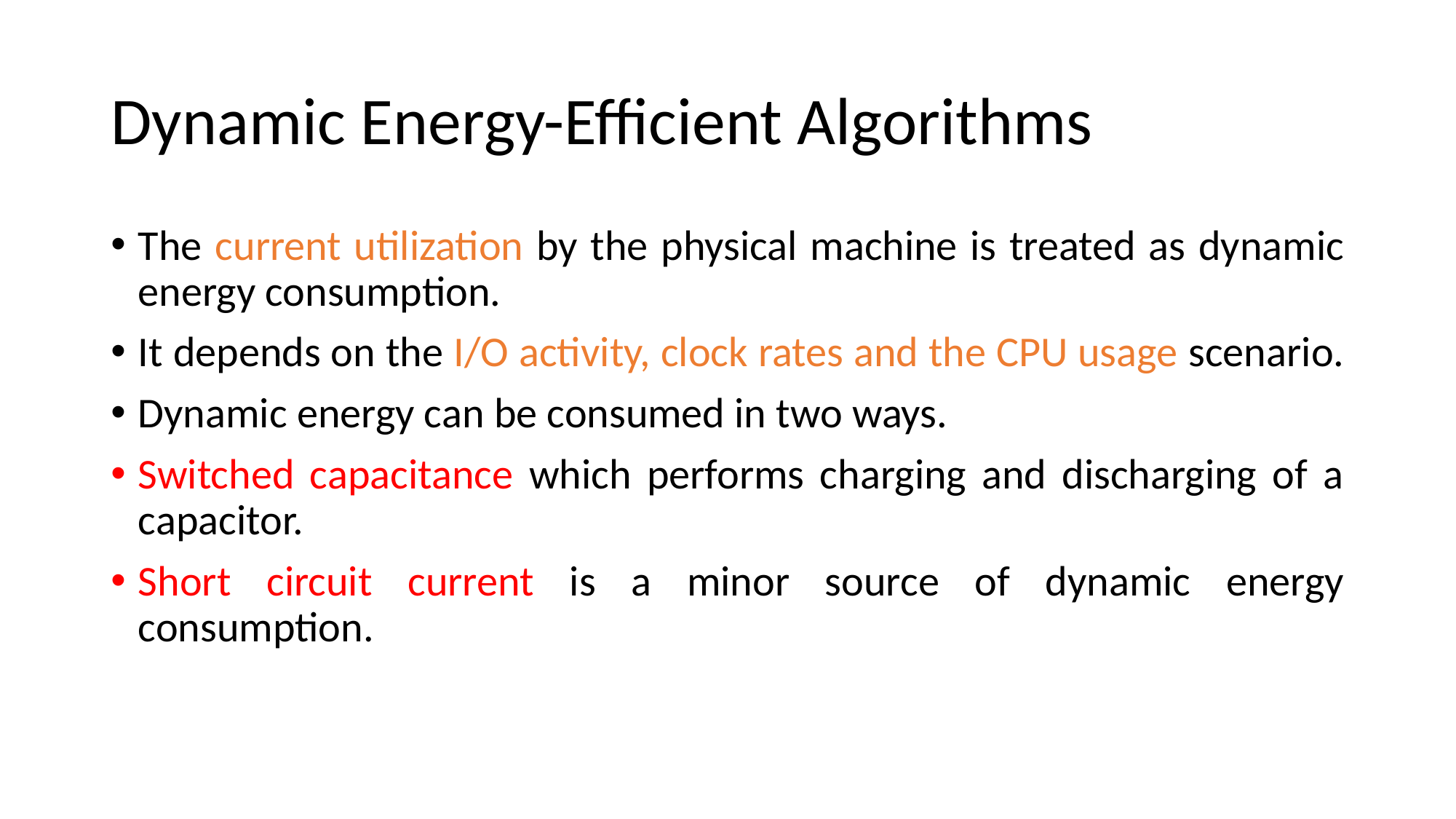

# Dynamic Energy-Efficient Algorithms
The current utilization by the physical machine is treated as dynamic energy consumption.
It depends on the I/O activity, clock rates and the CPU usage scenario.
Dynamic energy can be consumed in two ways.
Switched capacitance which performs charging and discharging of a capacitor.
Short circuit current is a minor source of dynamic energy consumption.